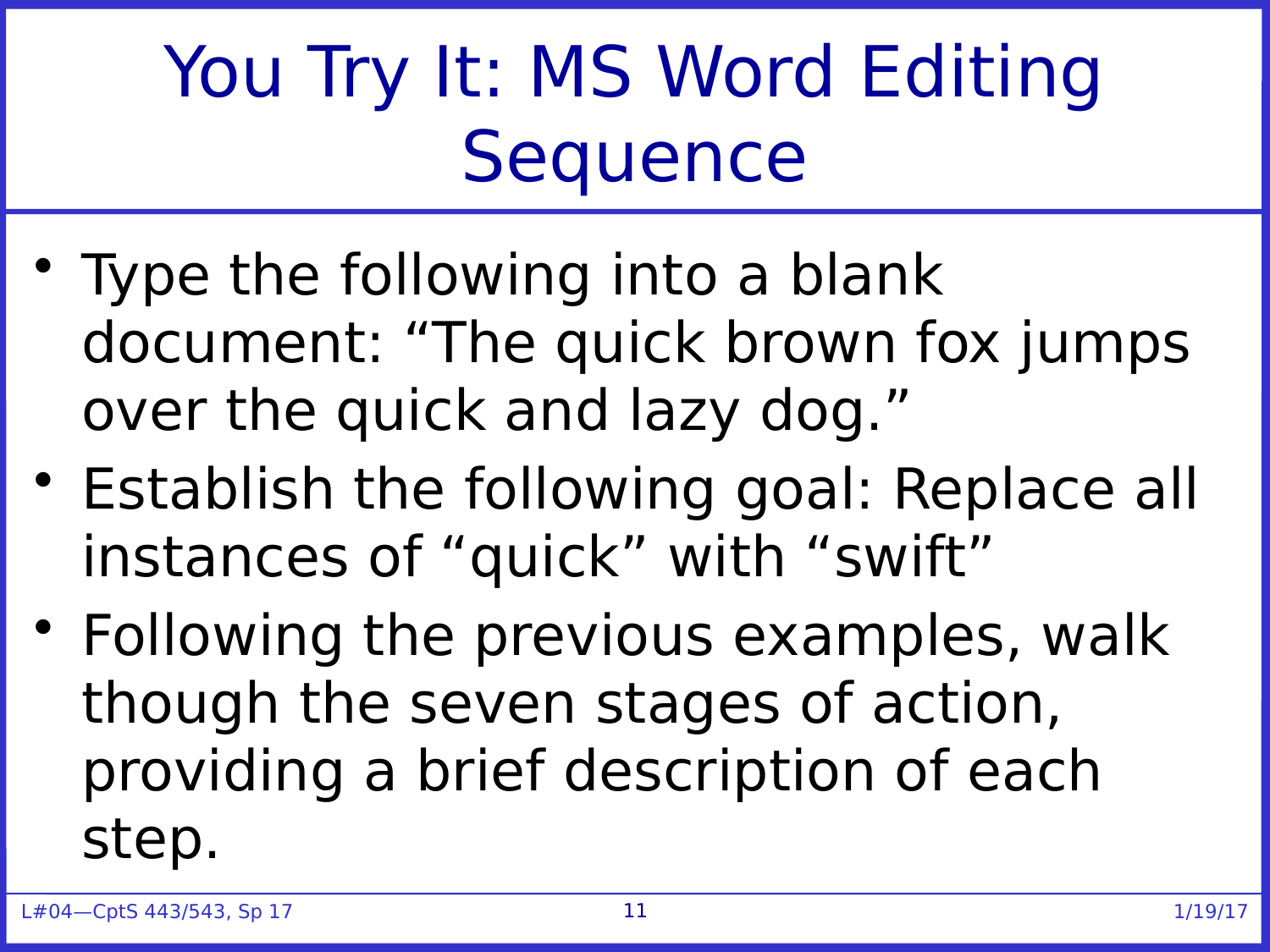

# You Try It: MS Word Editing Sequence
Type the following into a blank document: “The quick brown fox jumps over the quick and lazy dog.”
Establish the following goal: Replace all instances of “quick” with “swift”
Following the previous examples, walk though the seven stages of action, providing a brief description of each step.
11